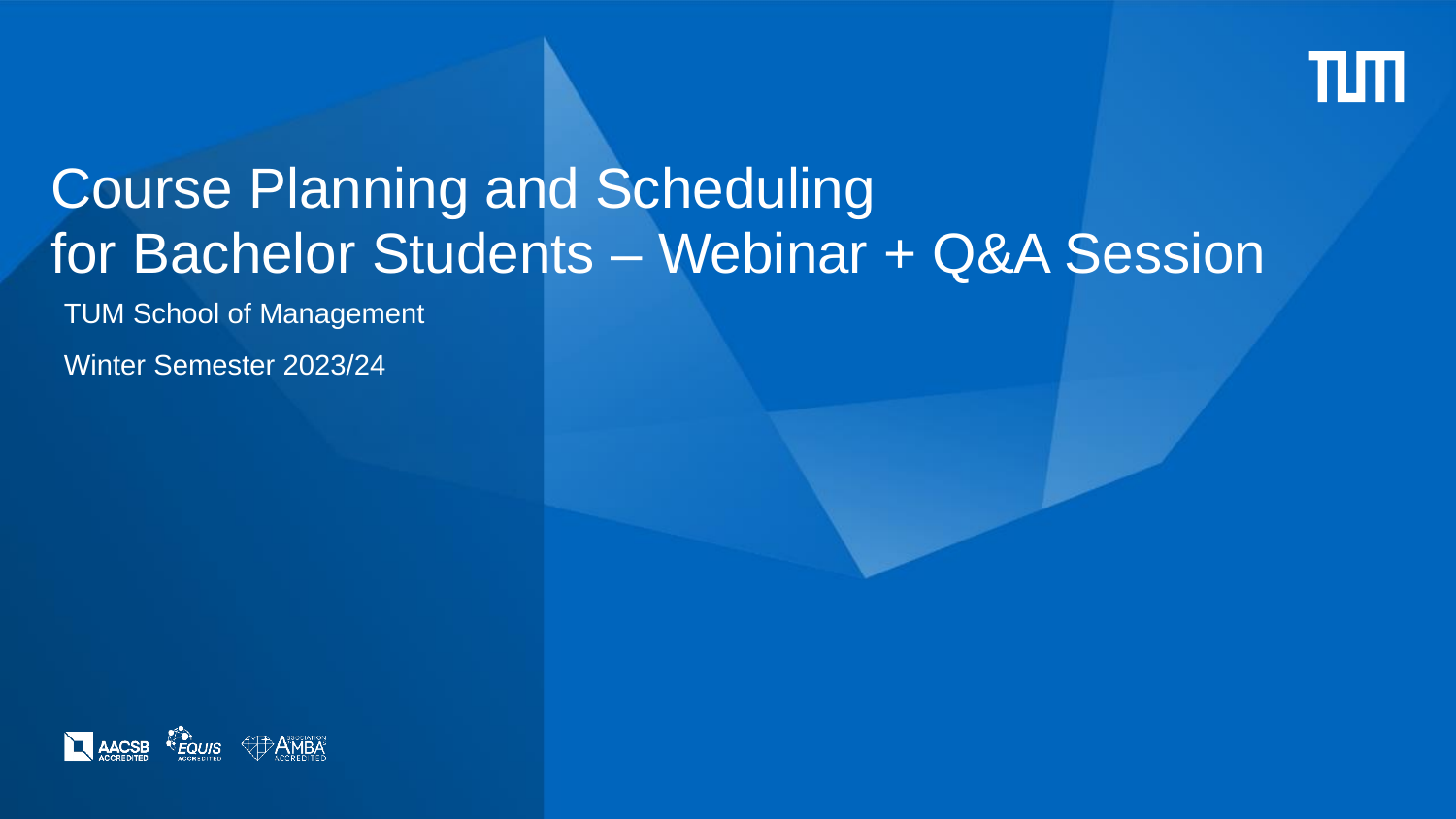

# Course Planning and Scheduling for Bachelor Students – Webinar + Q&A Session

TUM School of Management
Winter Semester 2023/24